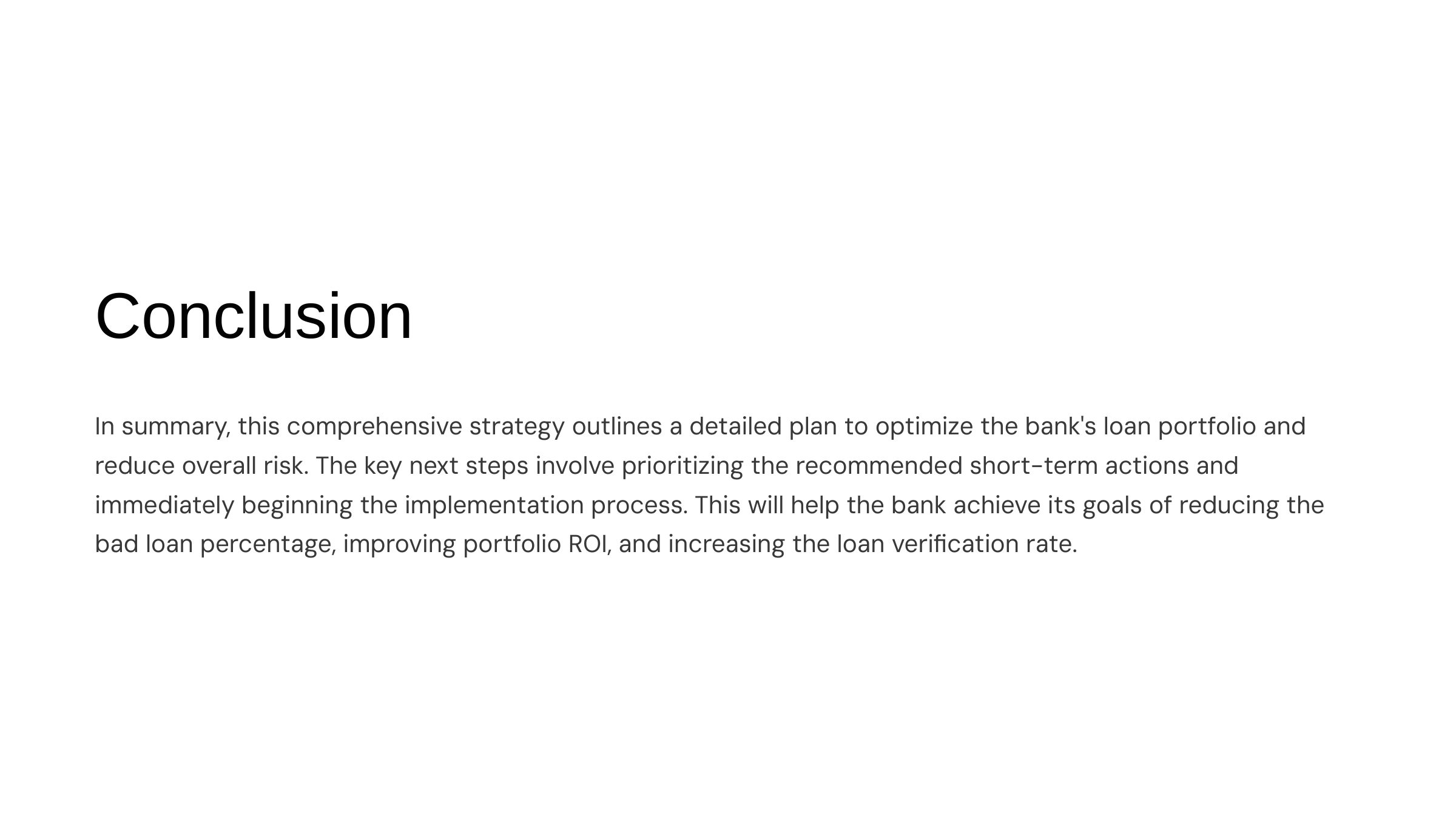

Conclusion
In summary, this comprehensive strategy outlines a detailed plan to optimize the bank's loan portfolio and reduce overall risk. The key next steps involve prioritizing the recommended short-term actions and immediately beginning the implementation process. This will help the bank achieve its goals of reducing the bad loan percentage, improving portfolio ROI, and increasing the loan verification rate.